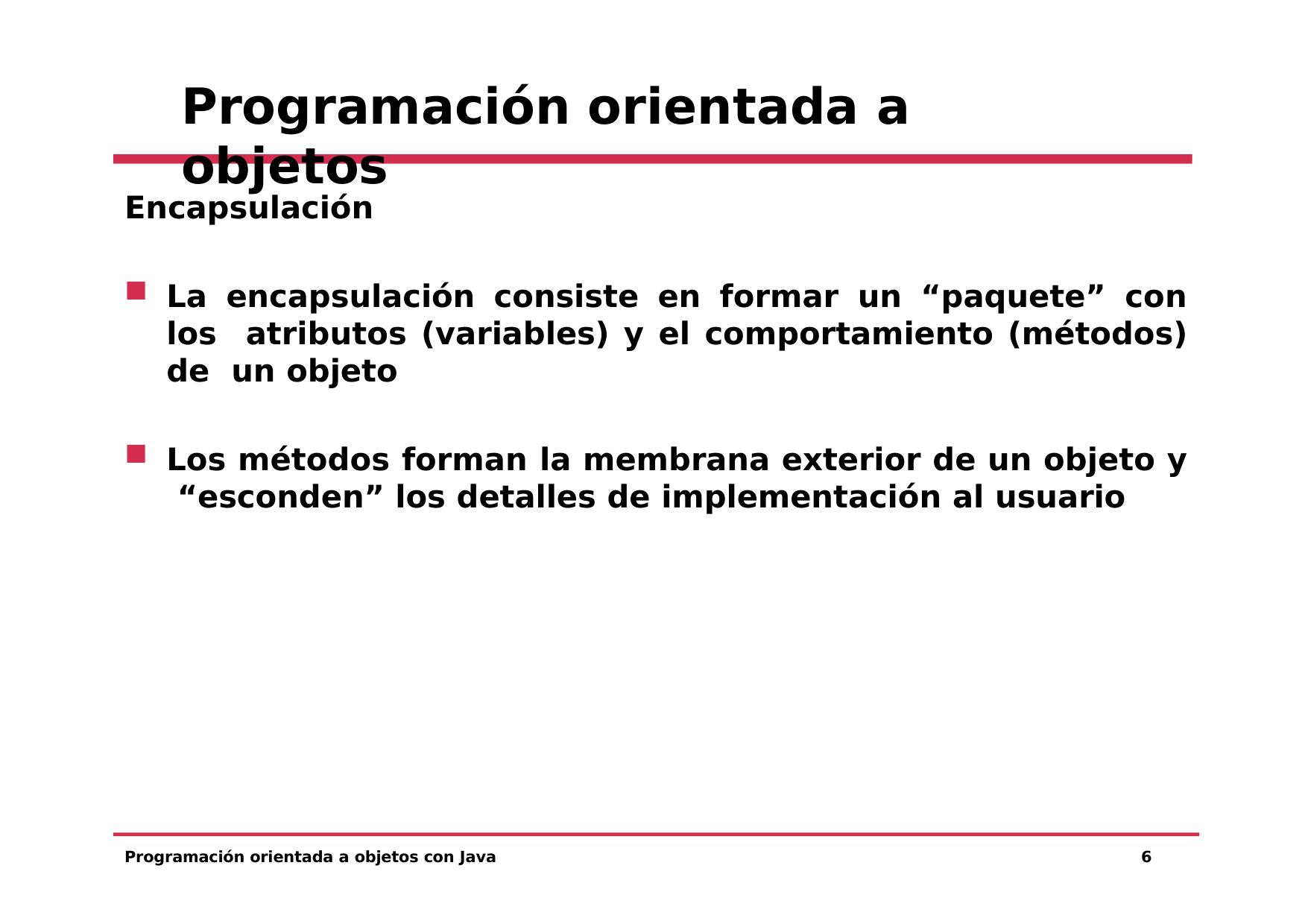

# Programación orientada a objetos
Encapsulación

La encapsulación consiste en formar un “paquete” con los  atributos (variables) y el comportamiento (métodos) de  un objeto

Los métodos forman la membrana exterior de un objeto y  “esconden” los detalles de implementación al usuario
Programación orientada a objetos con Java
6